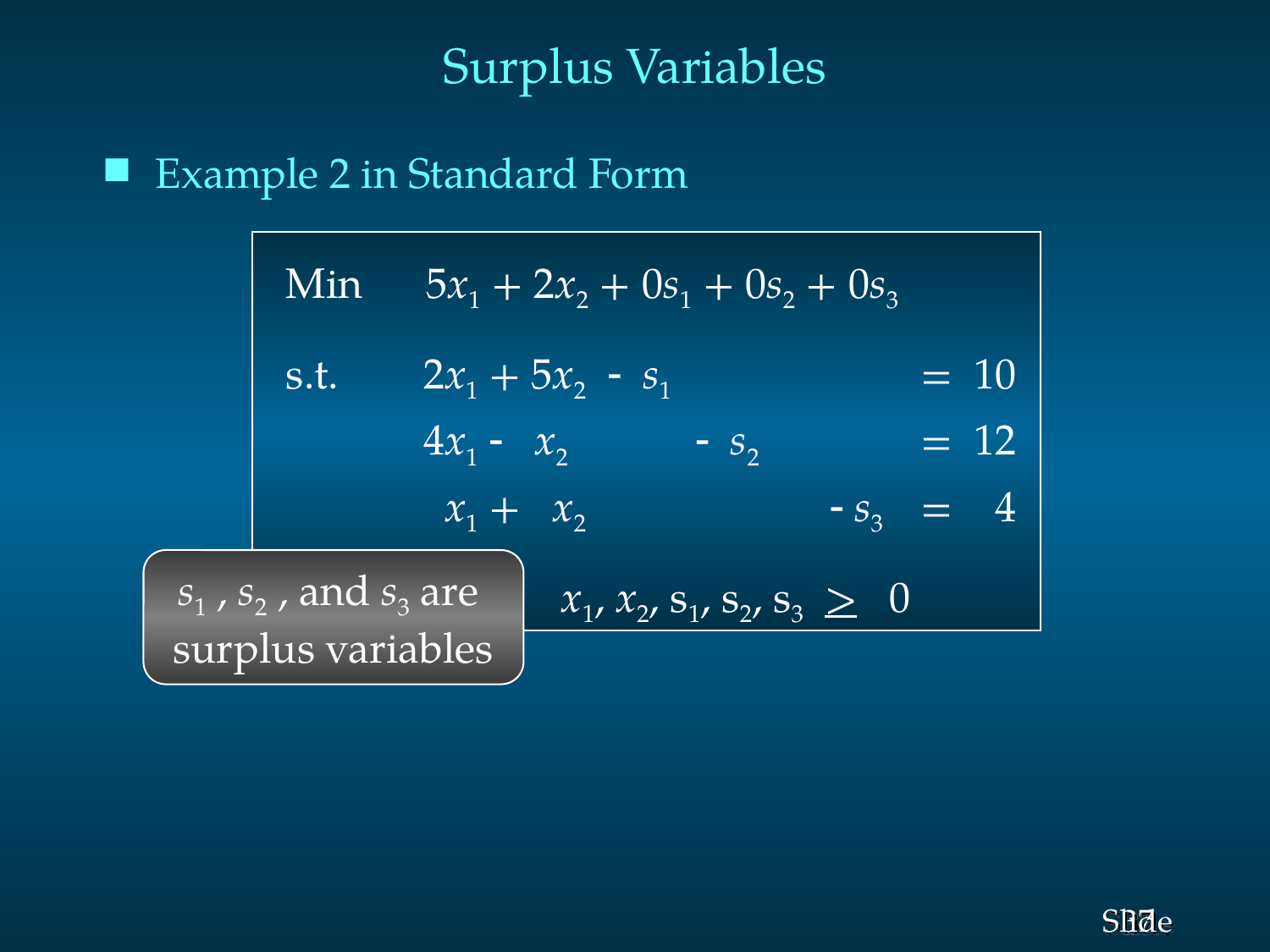

Surplus Variables
Example 2 in Standard Form

Min      5x1 + 2x2 + 0s1 + 0s2 + 0s3

s.t.        2x1 + 5x2  −  s1                	=  10
             4x1 −   x2            −  s2           	=  12
               x1 +   x2                       − s3  	=    4

                          x1, x2, s1, s2, s3  >   0
s1 , s2 , and s3 are
surplus variables